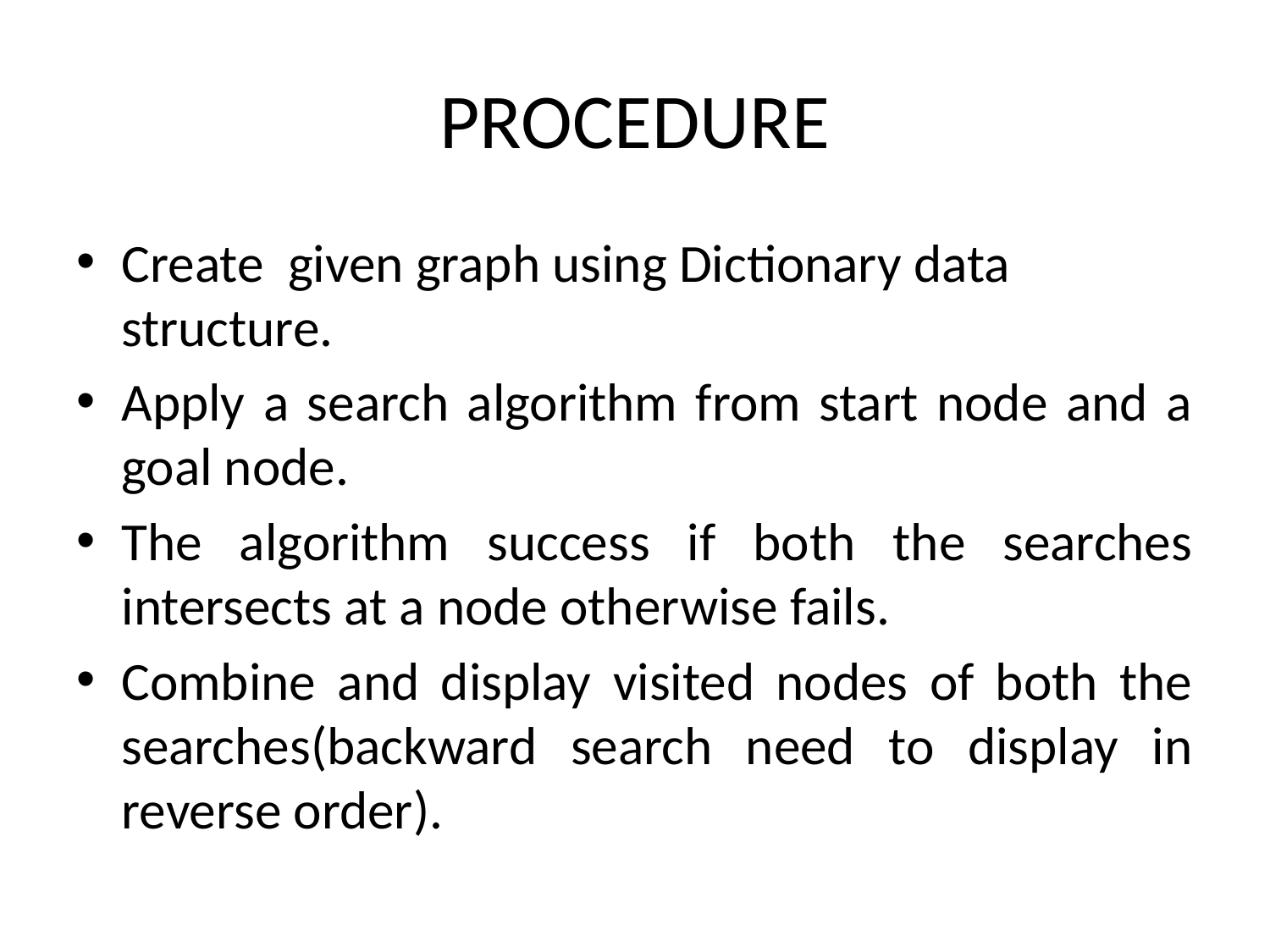

# PROCEDURE
Create  given graph using Dictionary data structure.
Apply a search algorithm from start node and a goal node.
The algorithm success if both the searches intersects at a node otherwise fails.
Combine and display visited nodes of both the searches(backward search need to display in reverse order).